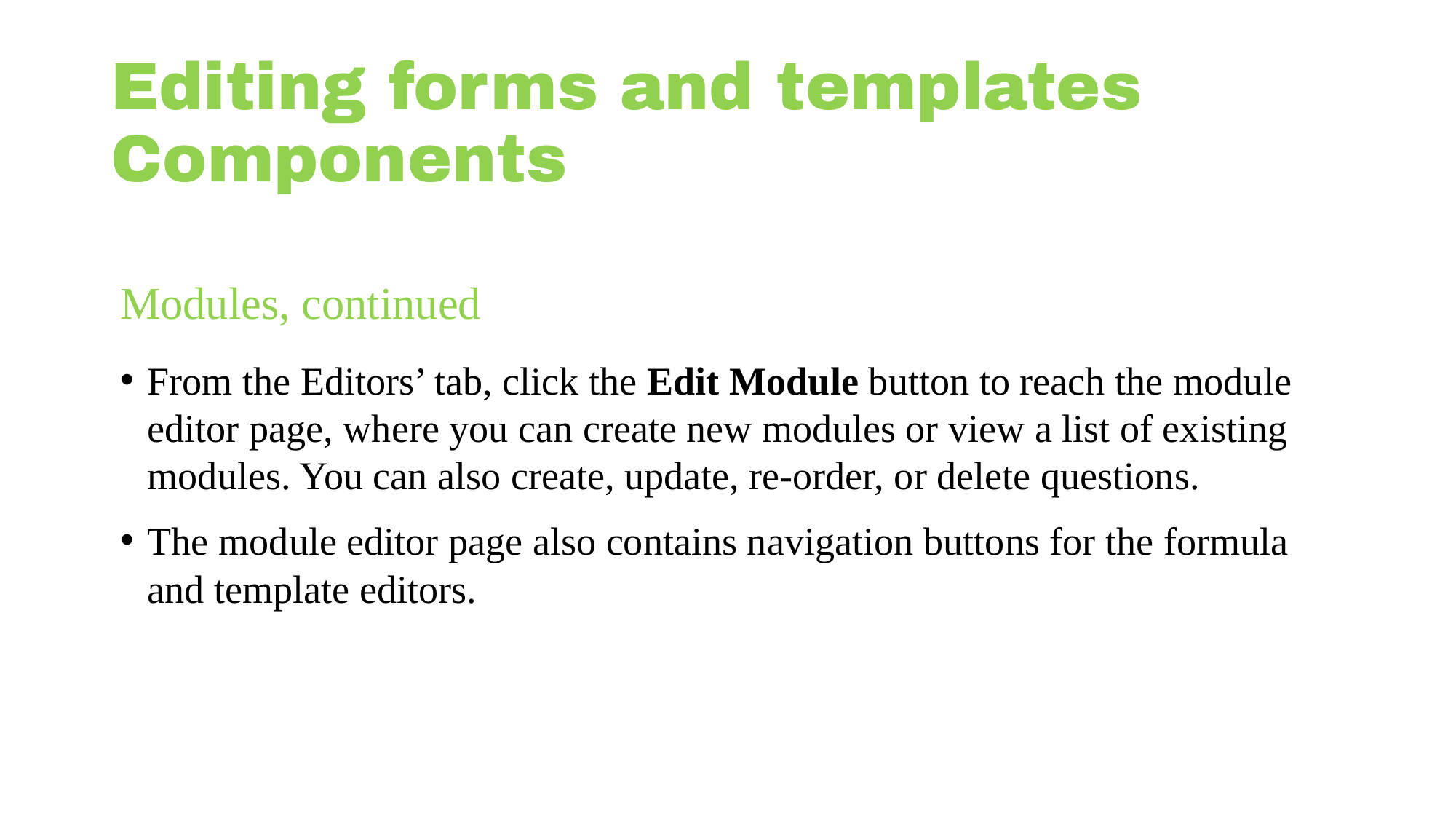

# Editing forms and templates Components
Modules, continued
From the Editors’ tab, click the Edit Module button to reach the module editor page, where you can create new modules or view a list of existing modules. You can also create, update, re-order, or delete questions.
The module editor page also contains navigation buttons for the formula and template editors.